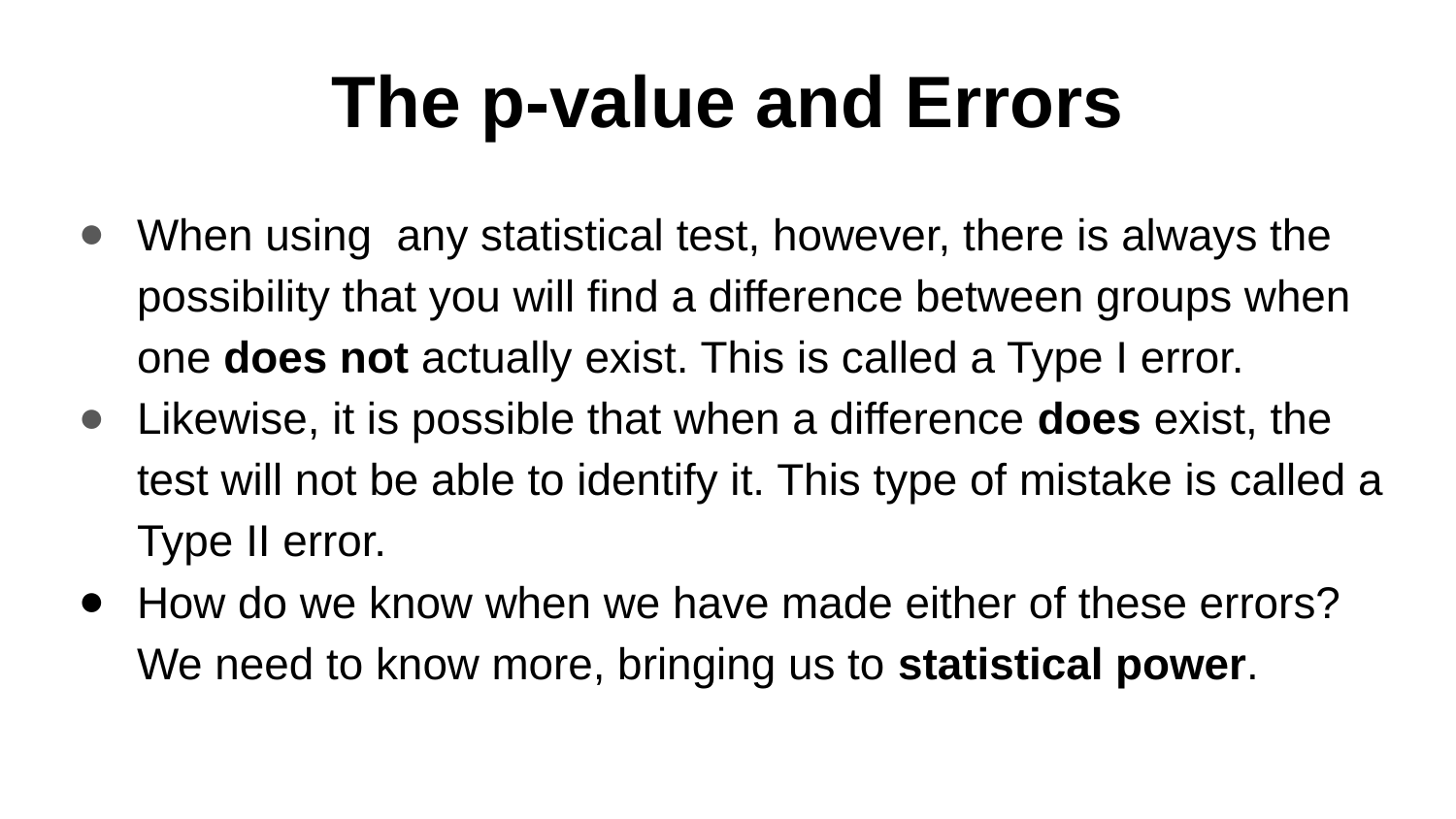

# The p-value and Errors
When using  any statistical test, however, there is always the possibility that you will find a difference between groups when one does not actually exist. This is called a Type I error.
Likewise, it is possible that when a difference does exist, the test will not be able to identify it. This type of mistake is called a Type II error.
How do we know when we have made either of these errors? We need to know more, bringing us to statistical power.